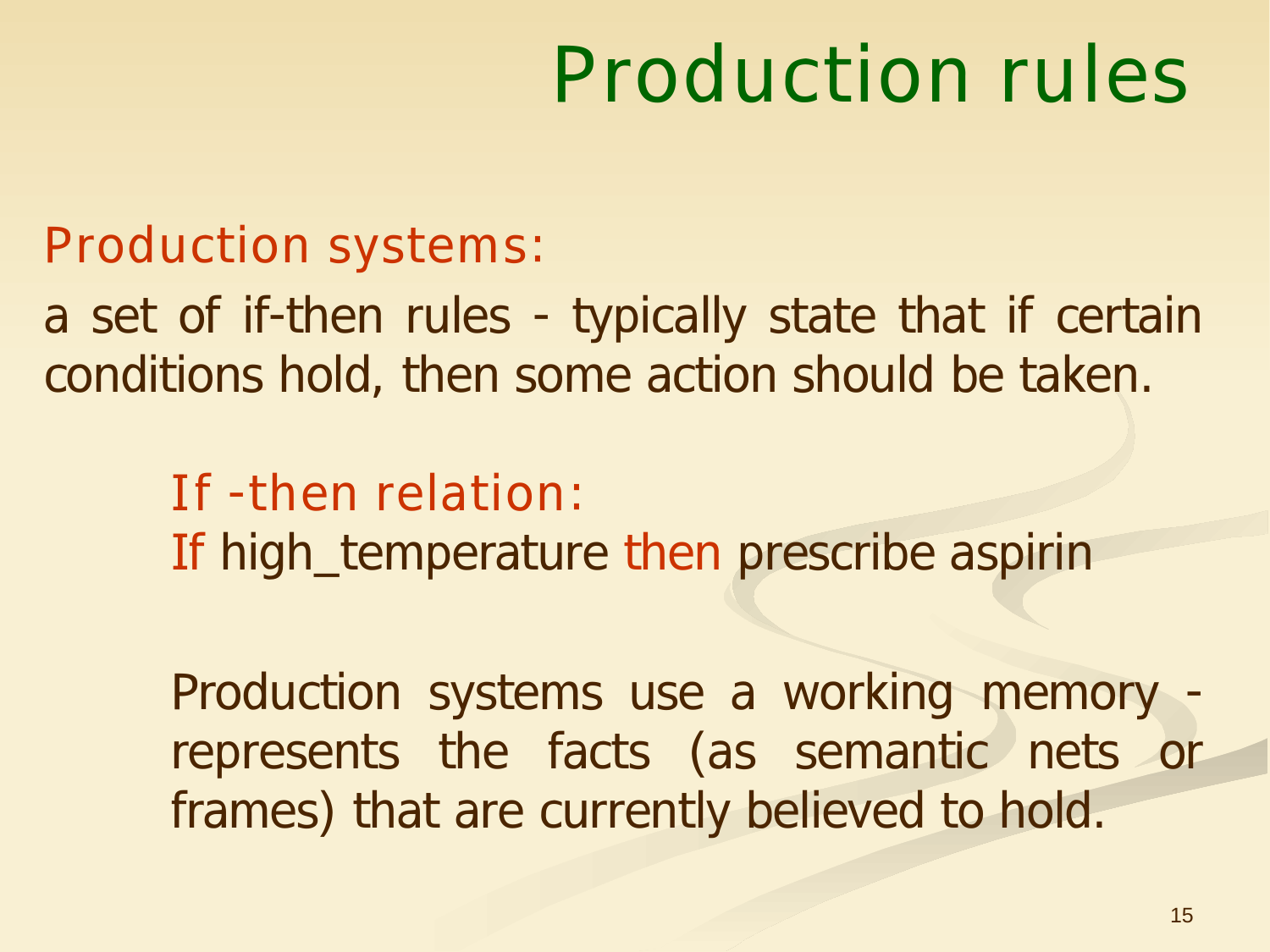

# Production rules

Production systems:
a set of if-then rules - typically state that if certain conditions hold, then some action should be taken.

If -then relation:
If high_temperature then prescribe aspirin

Production systems use a working memory - represents the facts (as semantic nets or frames) that are currently believed to hold.
15